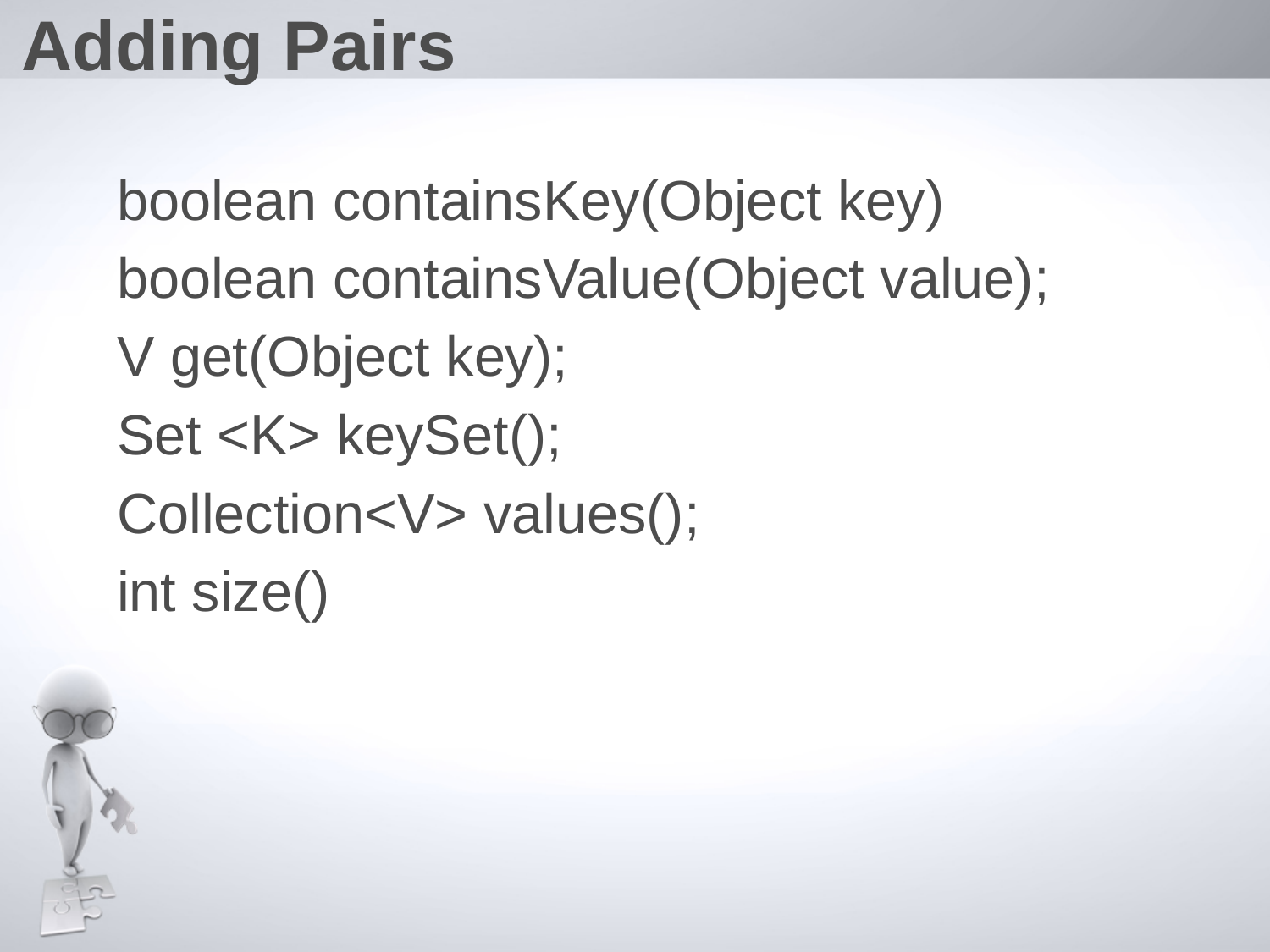

Adding Pairs
boolean containsKey(Object key)
boolean containsValue(Object value);
V get(Object key);
Set <K> keySet();
Collection<V> values();
int size()